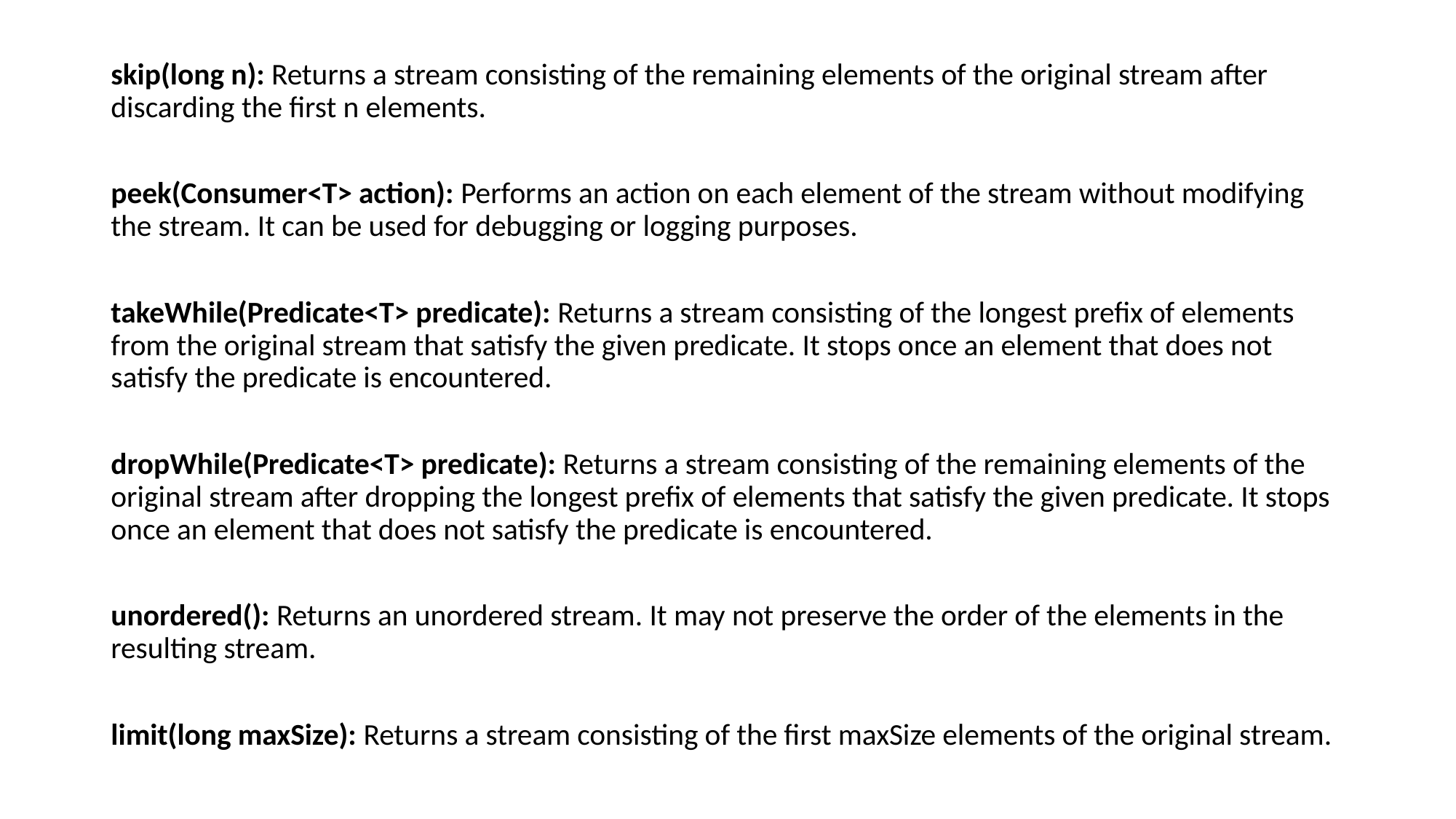

skip(long n): Returns a stream consisting of the remaining elements of the original stream after discarding the first n elements.

peek(Consumer<T> action): Performs an action on each element of the stream without modifying the stream. It can be used for debugging or logging purposes.

takeWhile(Predicate<T> predicate): Returns a stream consisting of the longest prefix of elements from the original stream that satisfy the given predicate. It stops once an element that does not satisfy the predicate is encountered.

dropWhile(Predicate<T> predicate): Returns a stream consisting of the remaining elements of the original stream after dropping the longest prefix of elements that satisfy the given predicate. It stops once an element that does not satisfy the predicate is encountered.

unordered(): Returns an unordered stream. It may not preserve the order of the elements in the resulting stream.

limit(long maxSize): Returns a stream consisting of the first maxSize elements of the original stream.